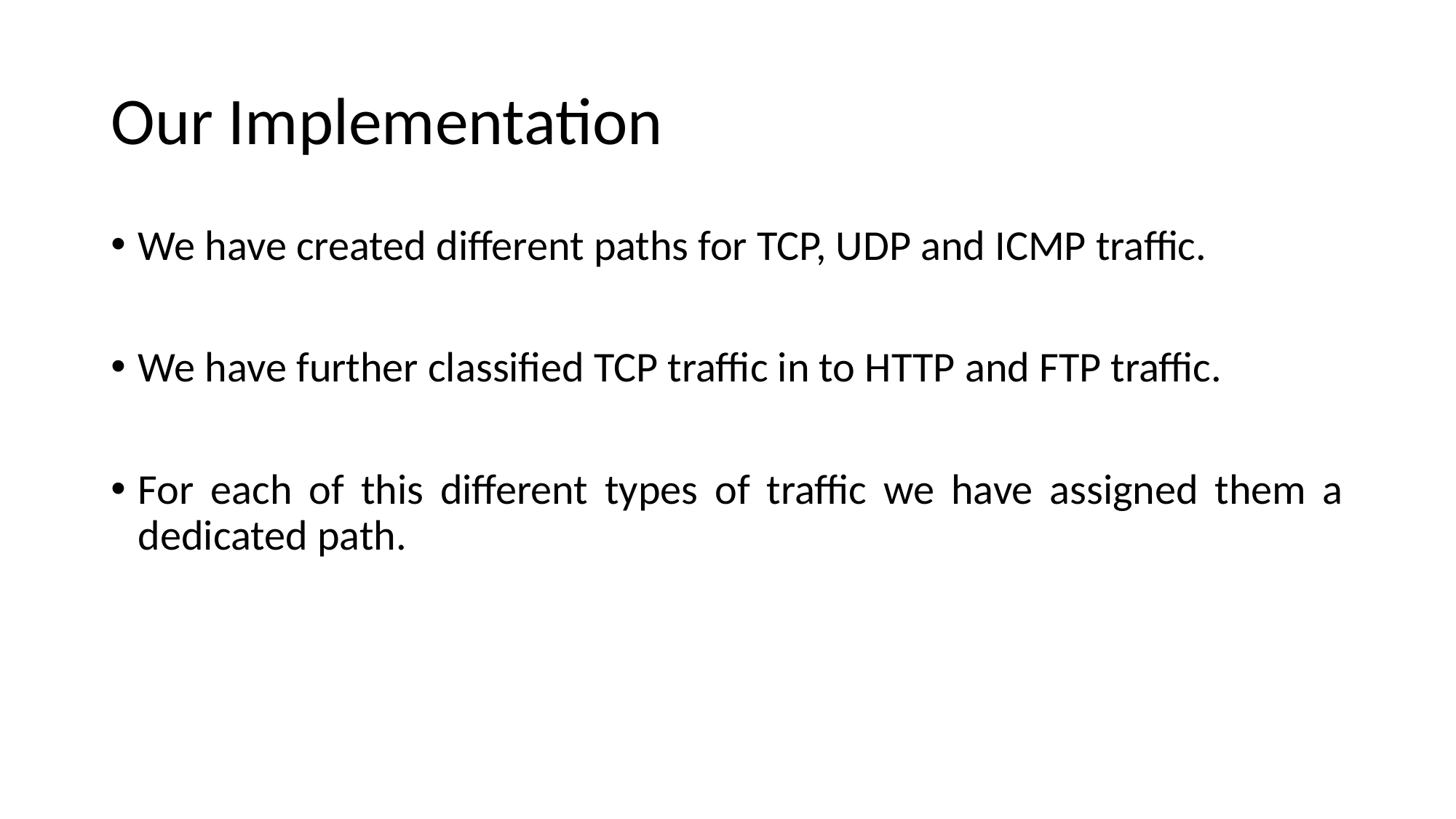

# Our Implementation
We have created different paths for TCP, UDP and ICMP traffic.

We have further classified TCP traffic in to HTTP and FTP traffic.

For each of this different types of traffic we have assigned them a dedicated path.